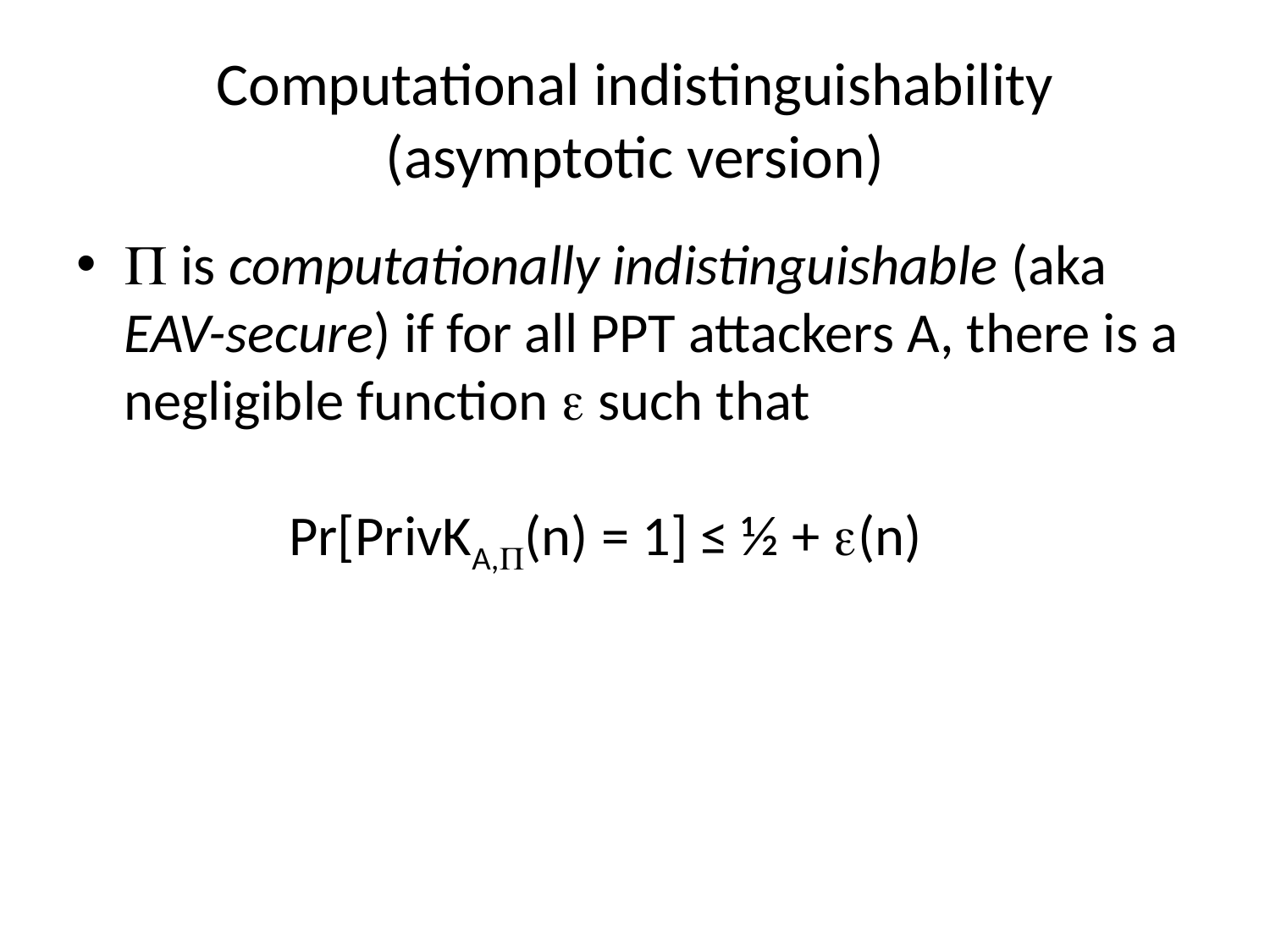

# Computational indistinguishability (asymptotic version)
Π is computationally indistinguishable (aka EAV-secure) if for all PPT attackers A, there is a negligible function ε such that
             Pr[PrivKA,Π(n) = 1] ≤ ½ + ε(n)